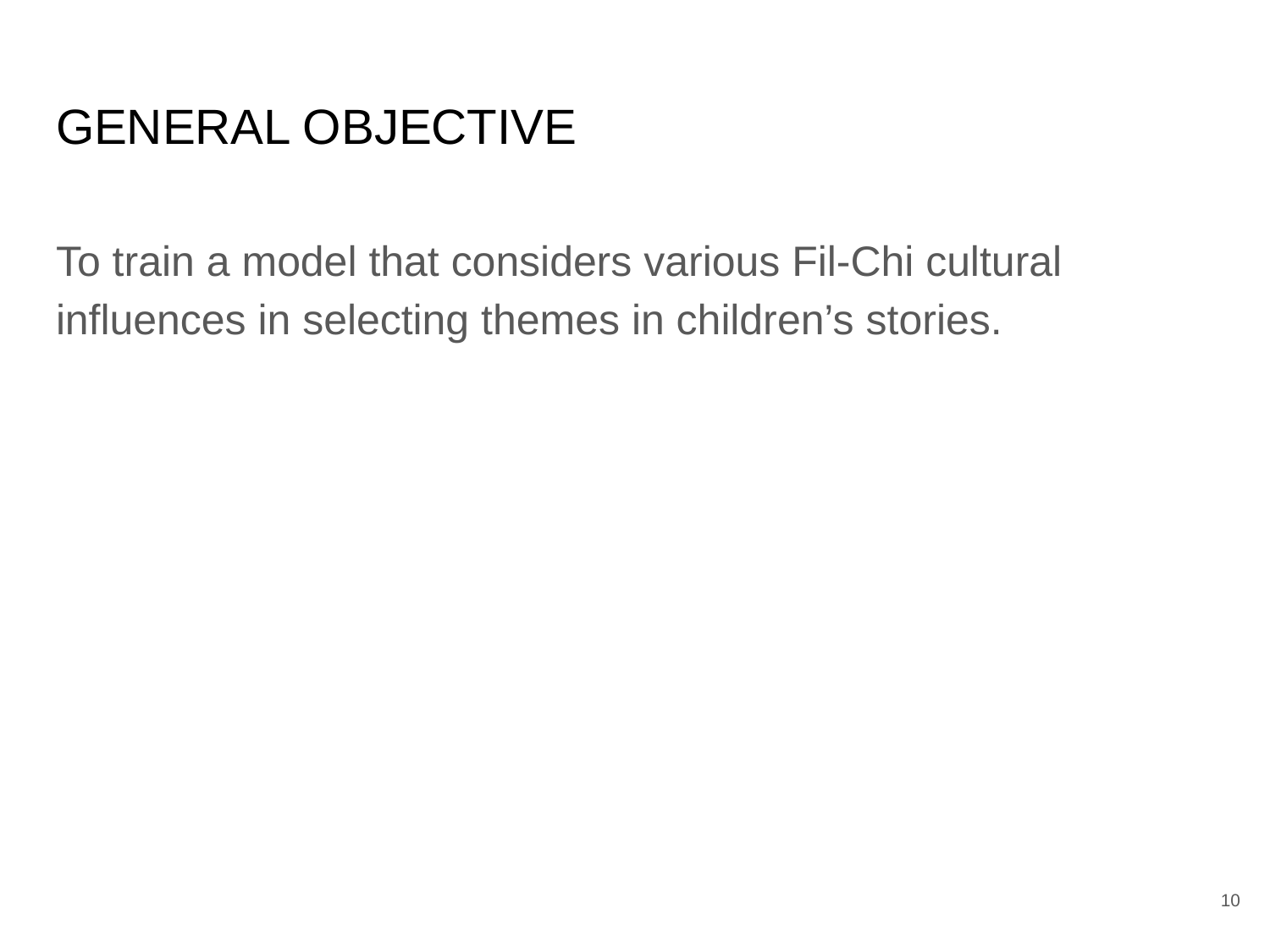

# GENERAL OBJECTIVE
To train a model that considers various Fil-Chi cultural influences in selecting themes in children’s stories.
10